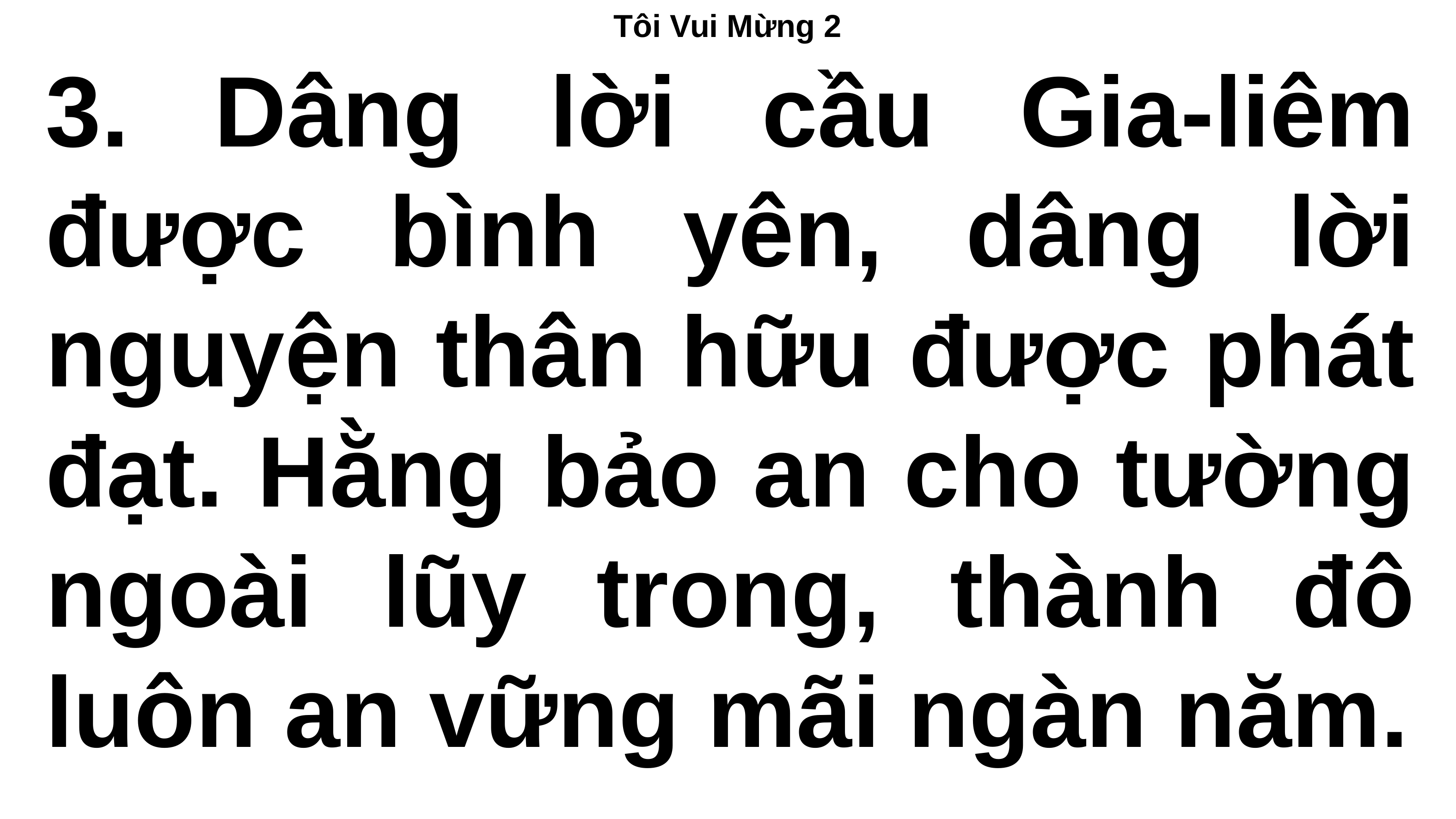

# Tôi Vui Mừng 2
3. Dâng lời cầu Gia-liêm được bình yên, dâng lời nguyện thân hữu được phát đạt. Hằng bảo an cho tường ngoài lũy trong, thành đô luôn an vững mãi ngàn năm.